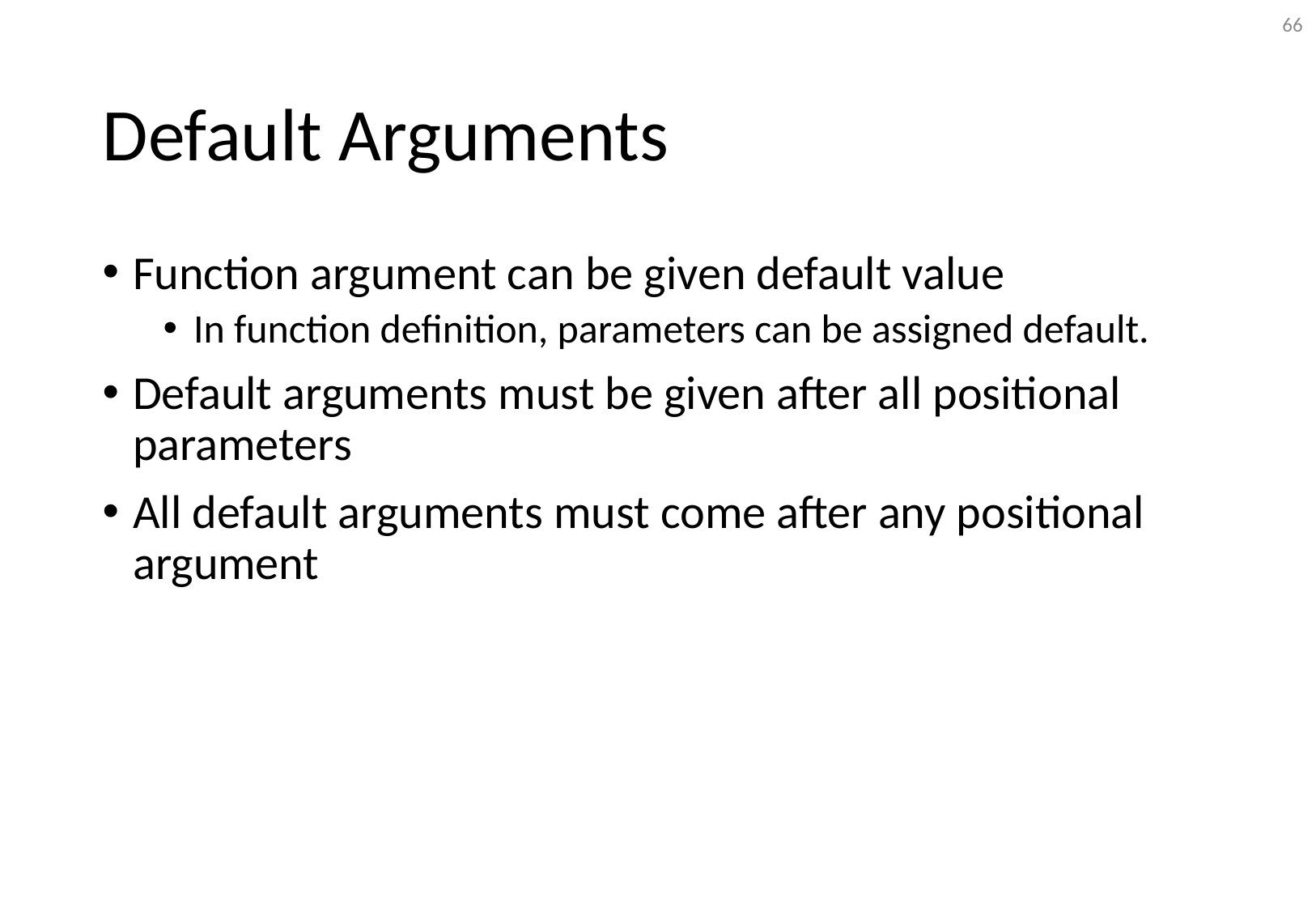

66
# Default Arguments
Function argument can be given default value
In function definition, parameters can be assigned default.
Default arguments must be given after all positional parameters
All default arguments must come after any positional argument